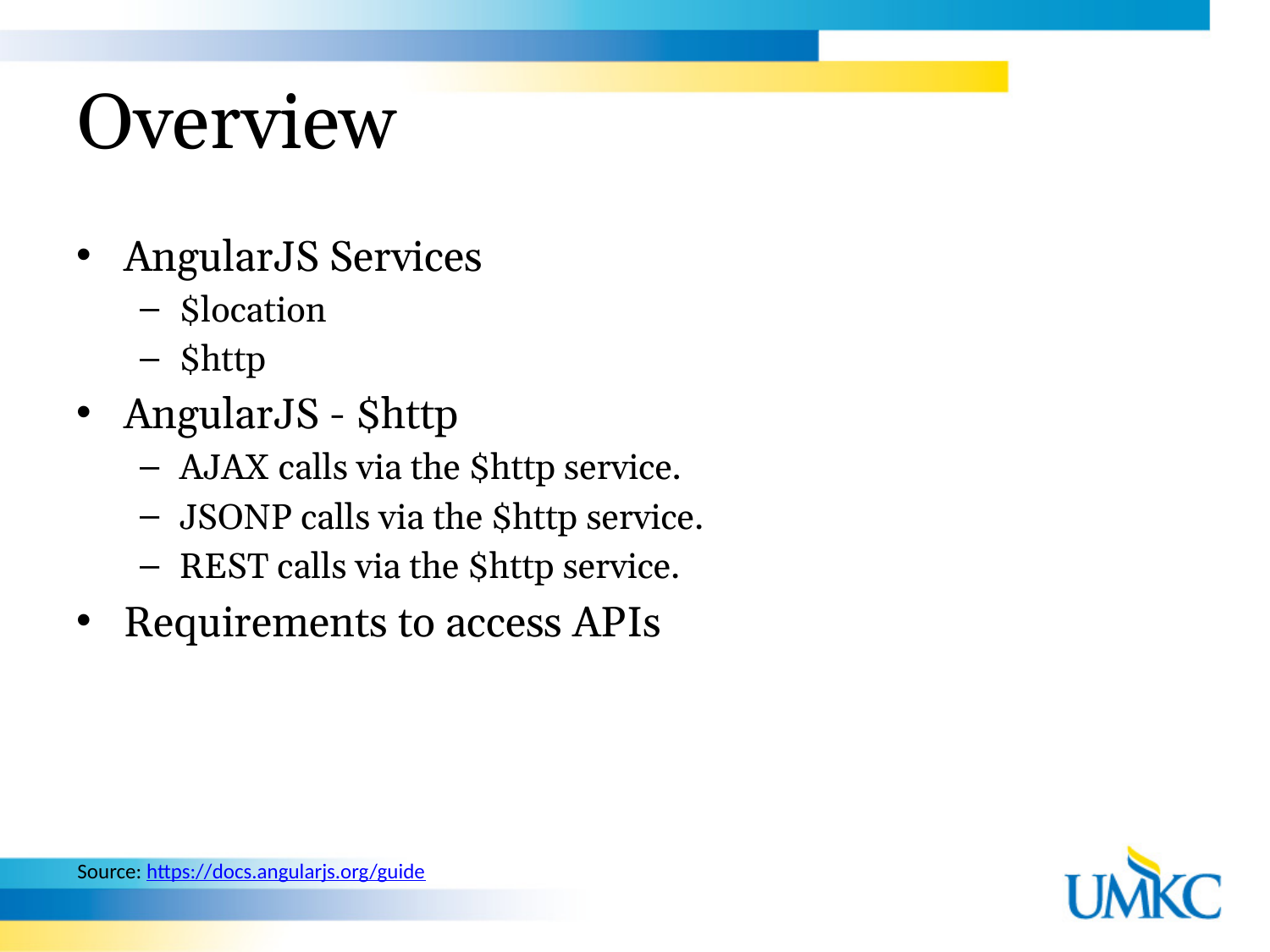

# Overview
AngularJS Services
$location
$http
AngularJS - $http
AJAX calls via the $http service.
JSONP calls via the $http service.
REST calls via the $http service.
Requirements to access APIs
Source: https://docs.angularjs.org/guide